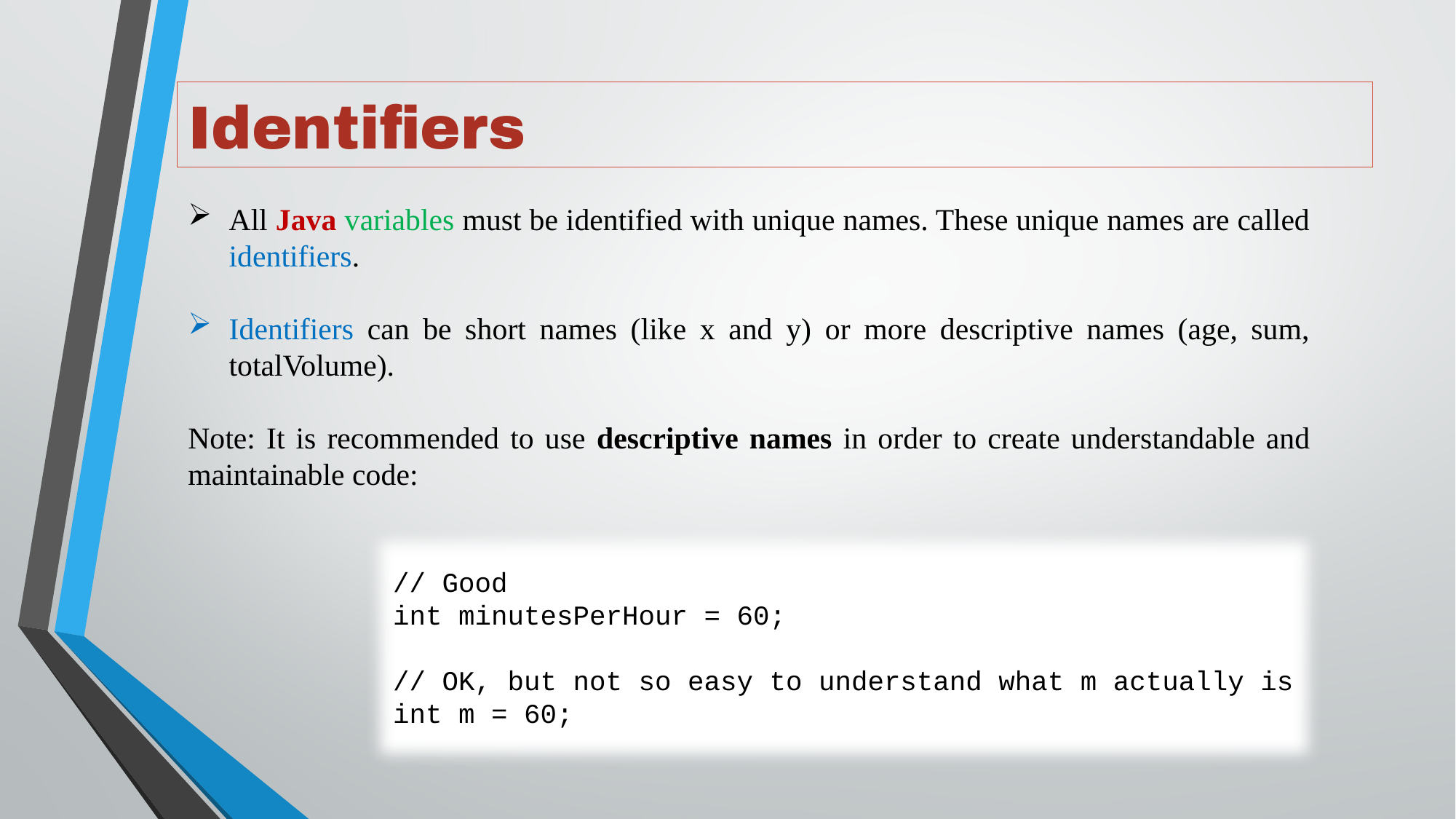

# Identifiers
All Java variables must be identified with unique names. These unique names are called identifiers.

Identifiers can be short names (like x and y) or more descriptive names (age, sum, totalVolume).

Note: It is recommended to use descriptive names in order to create understandable and maintainable code:

 // Good
 int minutesPerHour = 60;

 // OK, but not so easy to understand what m actually is
 int m = 60;